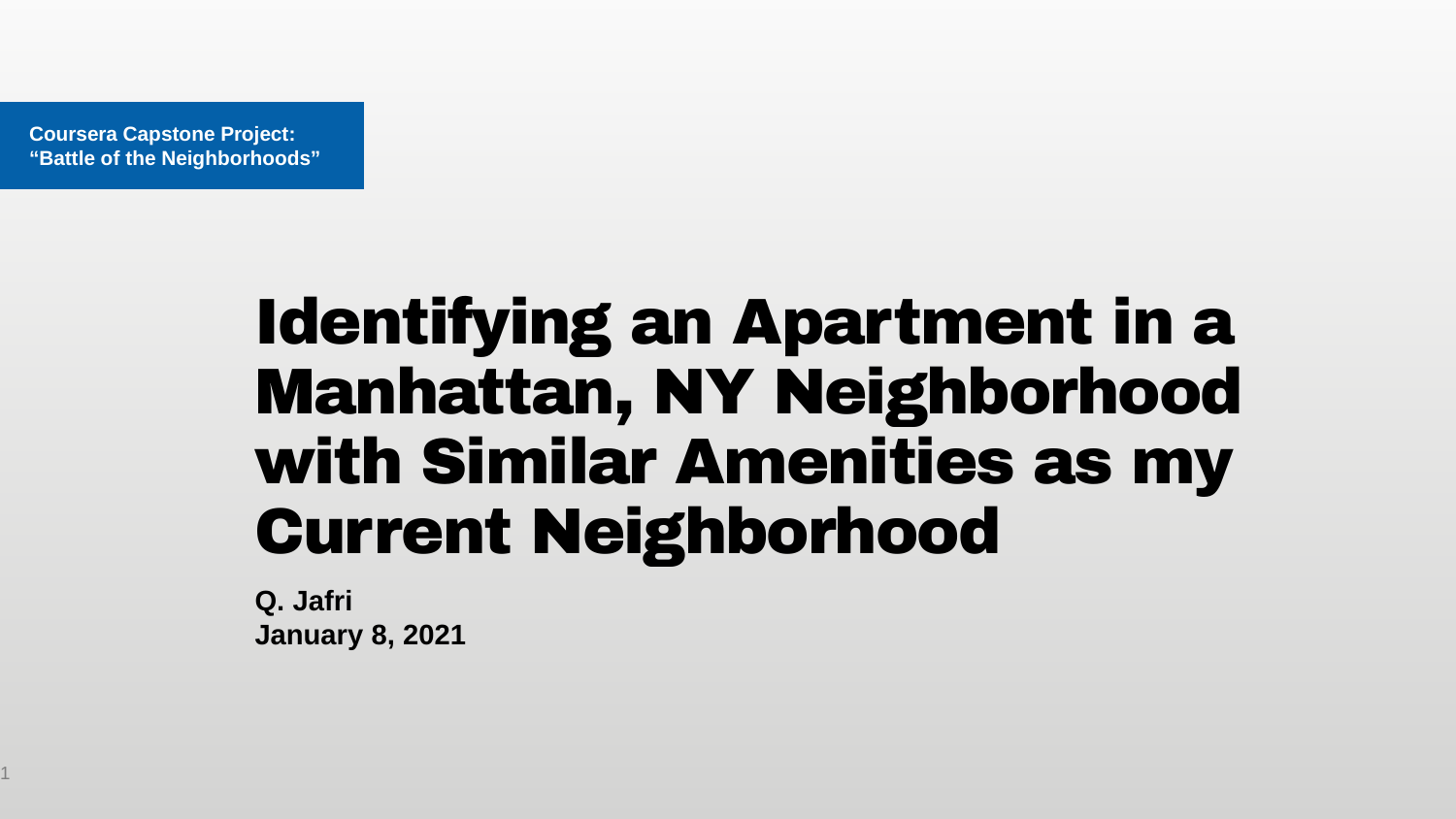

Coursera Capstone Project:
“Battle of the Neighborhoods”
# Identifying an Apartment in a Manhattan, NY Neighborhood with Similar Amenities as my Current Neighborhood
Q. Jafri
January 8, 2021
1